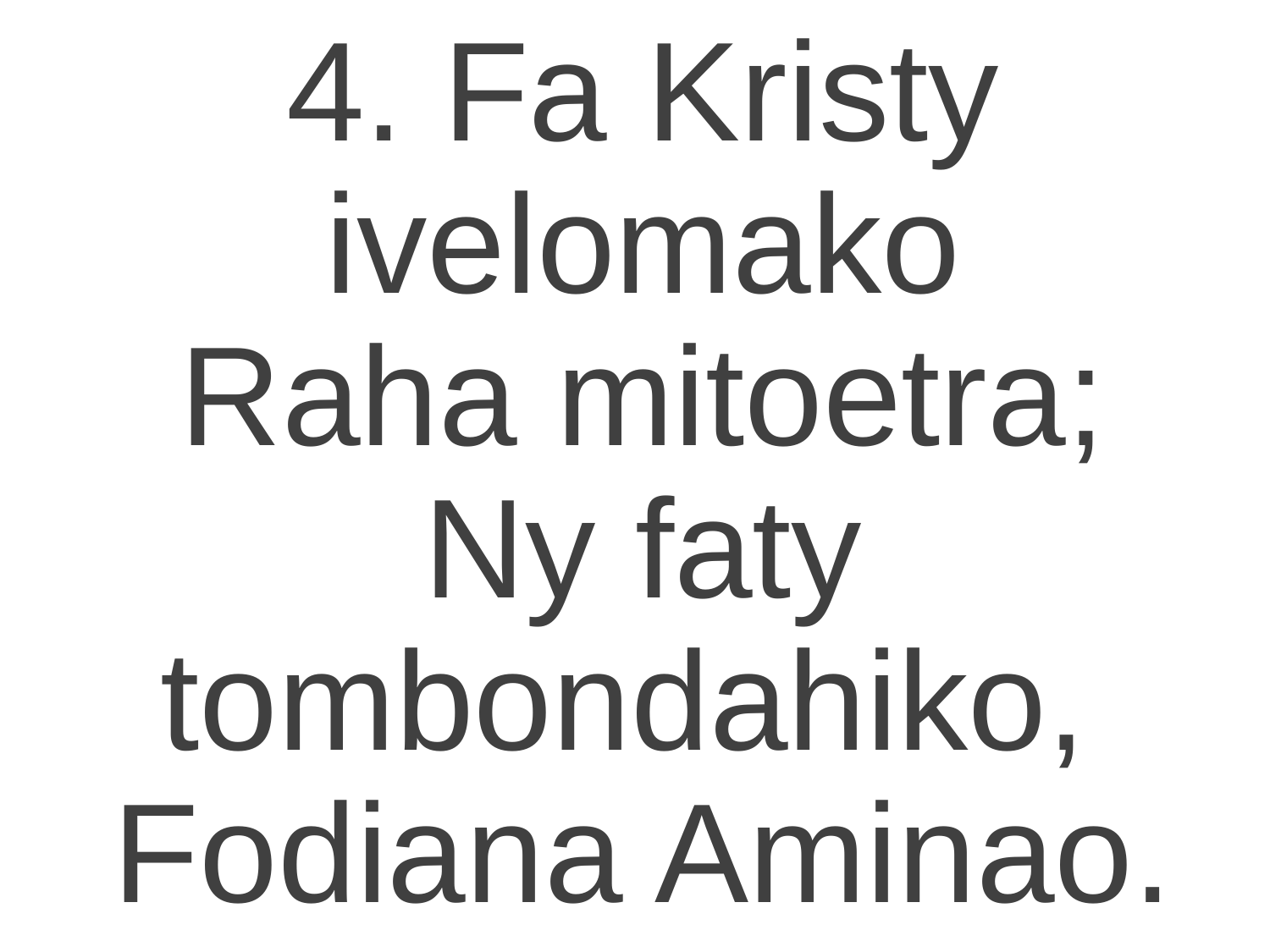

4. Fa Kristy ivelomako
Raha mitoetra;
Ny faty tombondahiko,
Fodiana Aminao.